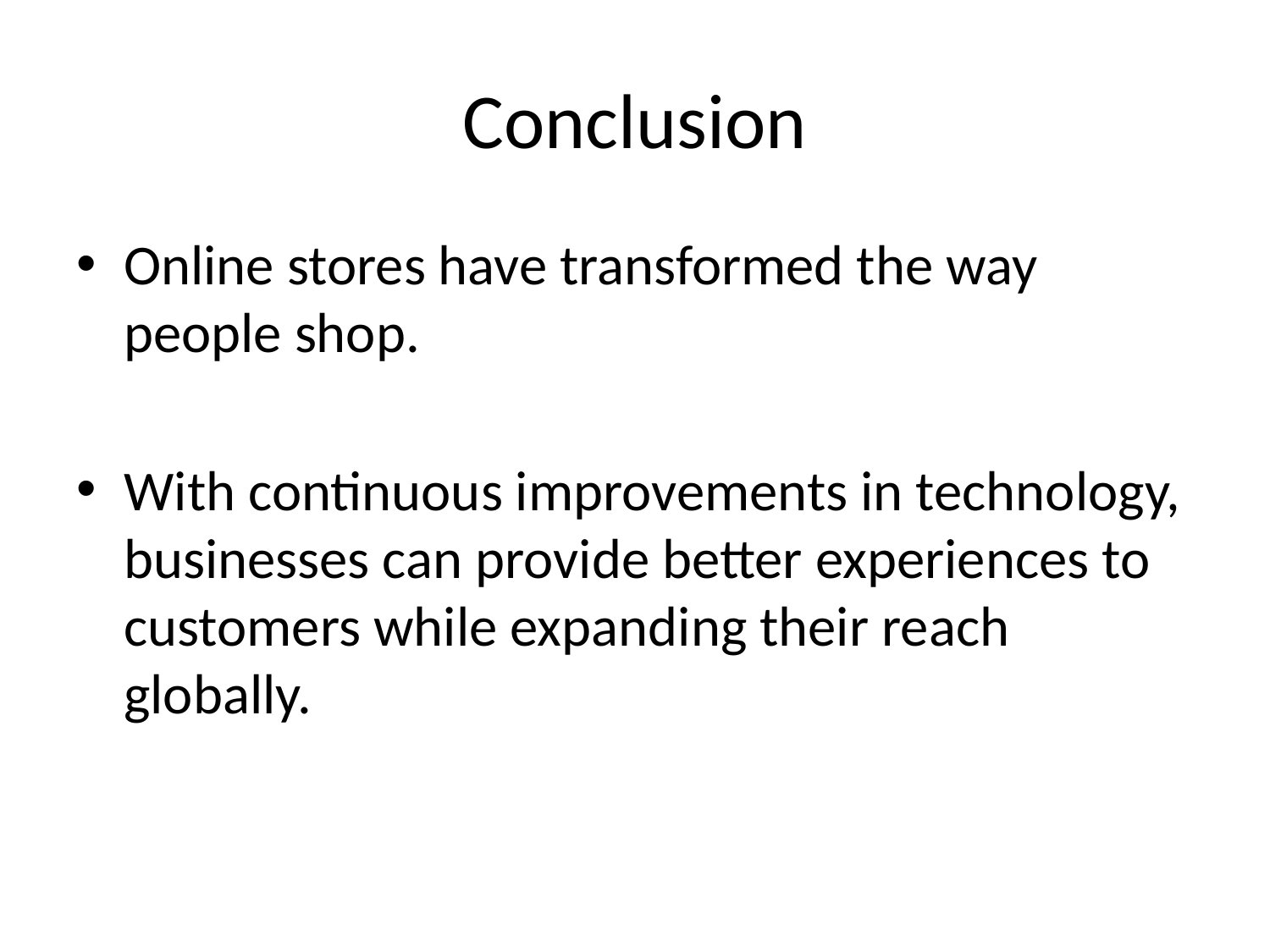

# Conclusion
Online stores have transformed the way people shop.

With continuous improvements in technology, businesses can provide better experiences to customers while expanding their reach globally.